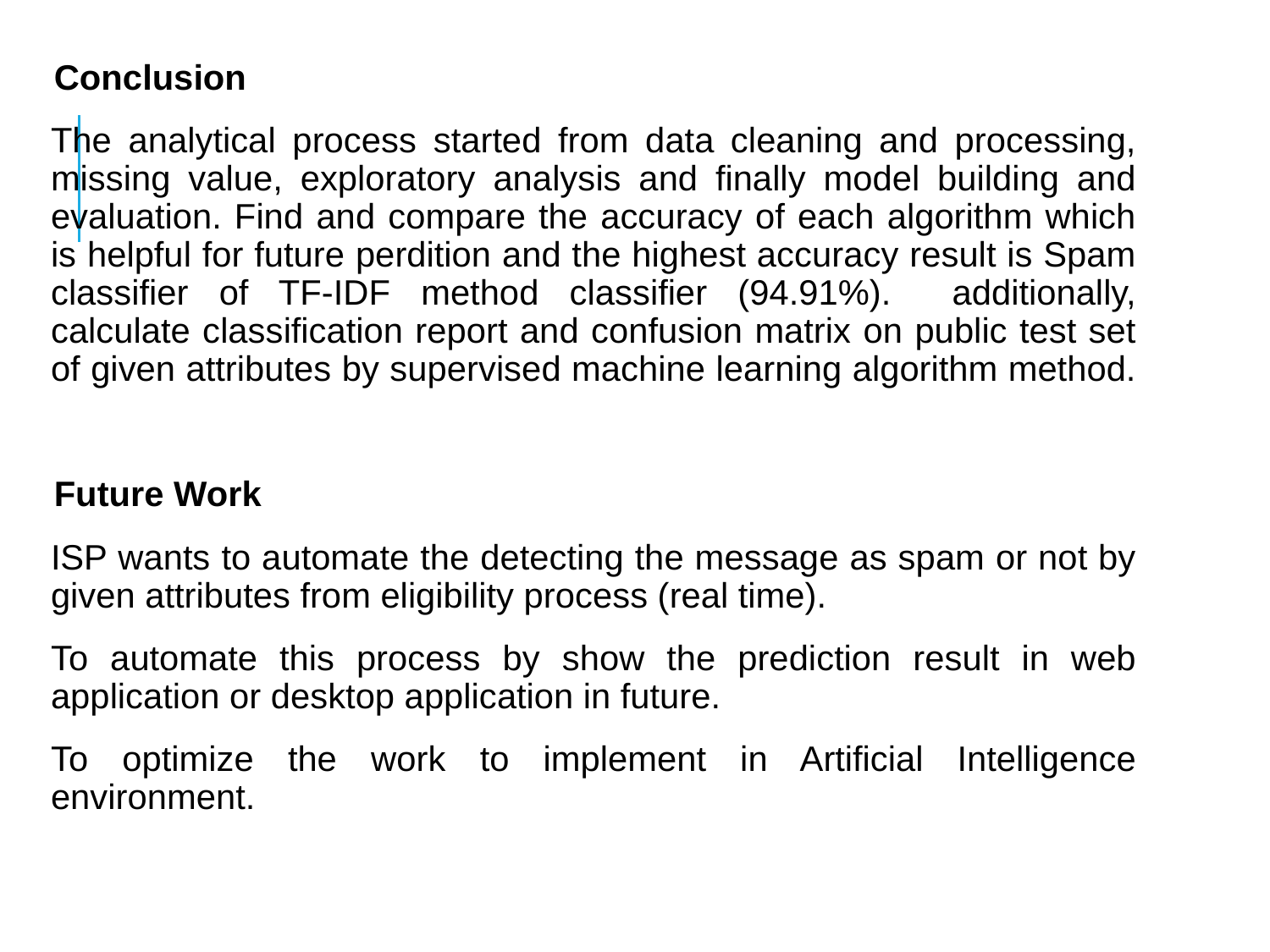

Conclusion
The analytical process started from data cleaning and processing, missing value, exploratory analysis and finally model building and evaluation. Find and compare the accuracy of each algorithm which is helpful for future perdition and the highest accuracy result is Spam classifier of TF-IDF method classifier (94.91%).  additionally, calculate classification report and confusion matrix on public test set of given attributes by supervised machine learning algorithm method.

Future Work
ISP wants to automate the detecting the message as spam or not by given attributes from eligibility process (real time).
To automate this process by show the prediction result in web application or desktop application in future.
To optimize the work to implement in Artificial Intelligence environment.